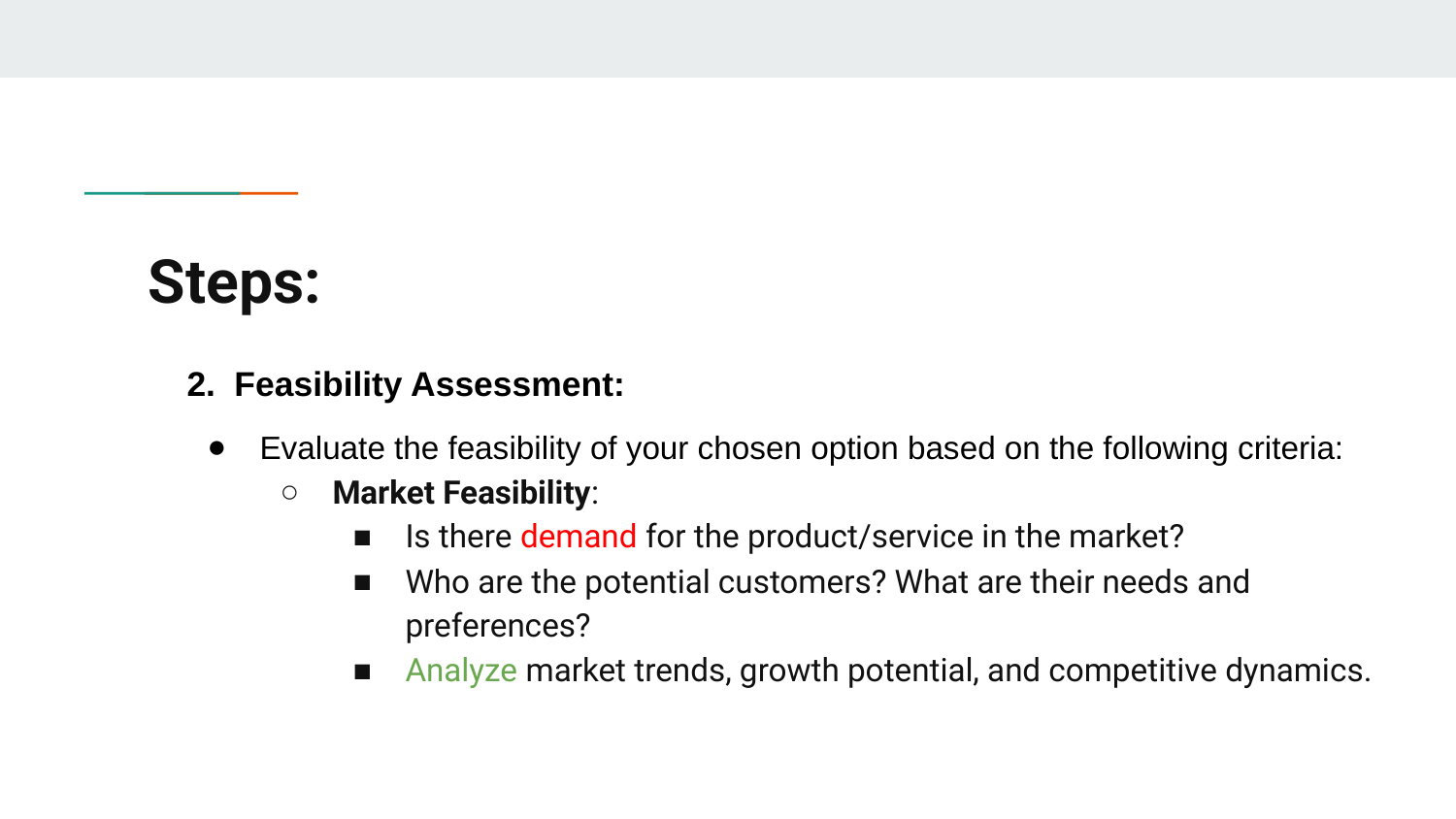

# Steps:

2.  Feasibility Assessment:
Evaluate the feasibility of your chosen option based on the following criteria:
Market Feasibility:
Is there demand for the product/service in the market?
Who are the potential customers? What are their needs and preferences?
Analyze market trends, growth potential, and competitive dynamics.